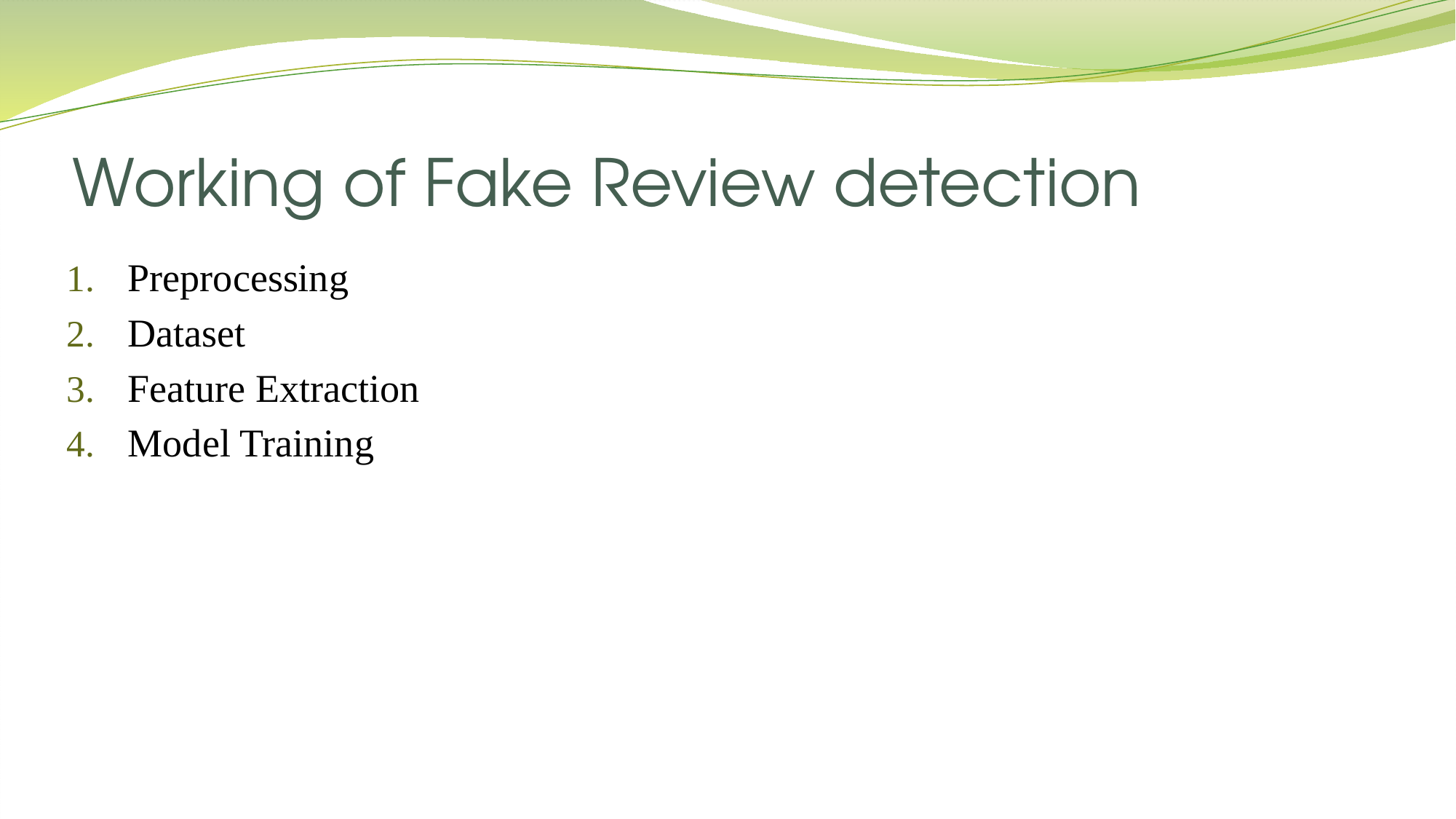

# Working of Fake Review detection
Preprocessing
Dataset
Feature Extraction
Model Training